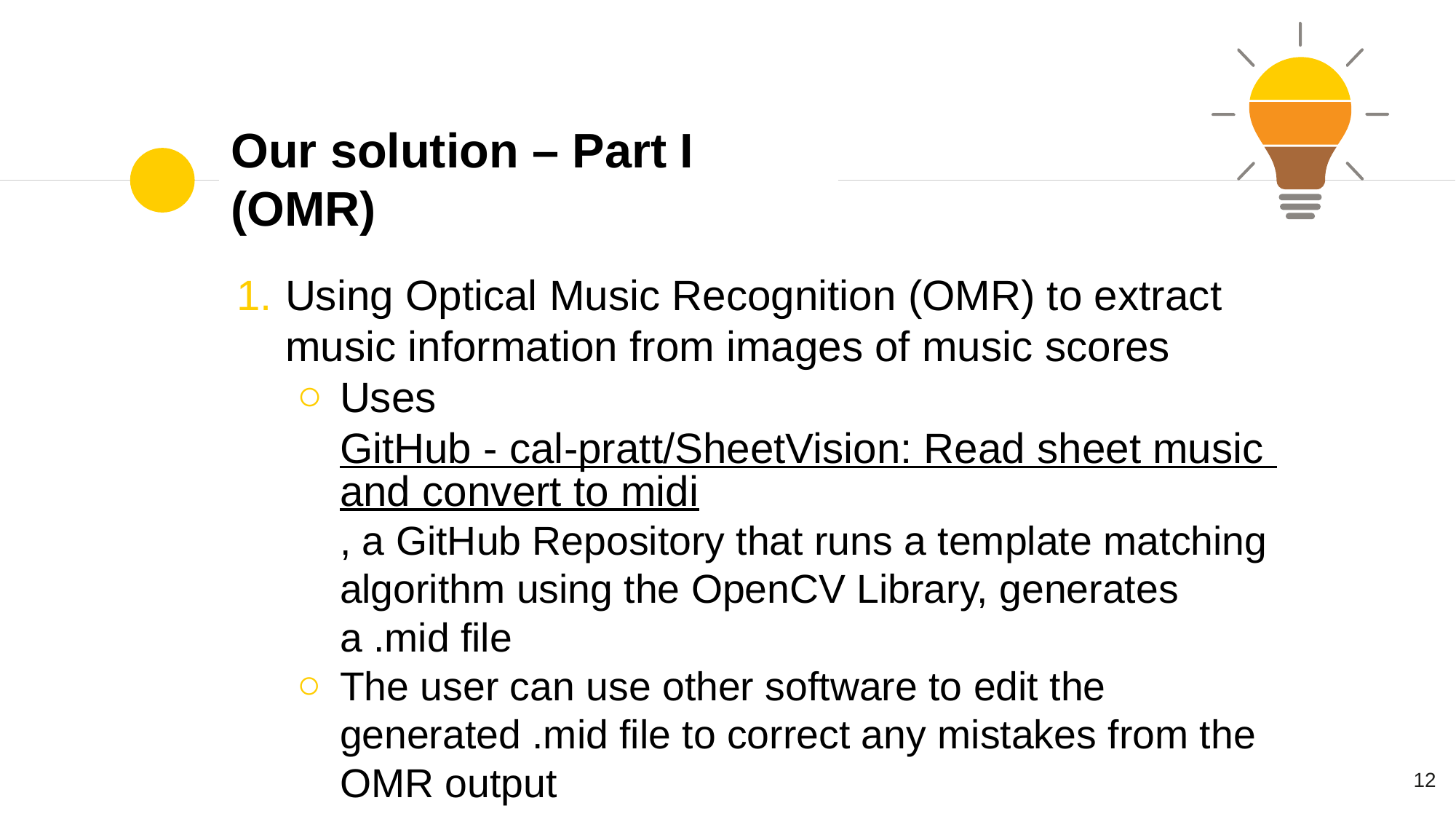

# Our solution – Part I (OMR)
Using Optical Music Recognition (OMR) to extract music information from images of music scores
Uses GitHub - cal-pratt/SheetVision: Read sheet music and convert to midi, a GitHub Repository that runs a template matching algorithm using the OpenCV Library, generates a .mid file
The user can use other software to edit the generated .mid file to correct any mistakes from the OMR output
The .mid files are converted to a .wav files, which are used as a ‘reference audio’
12